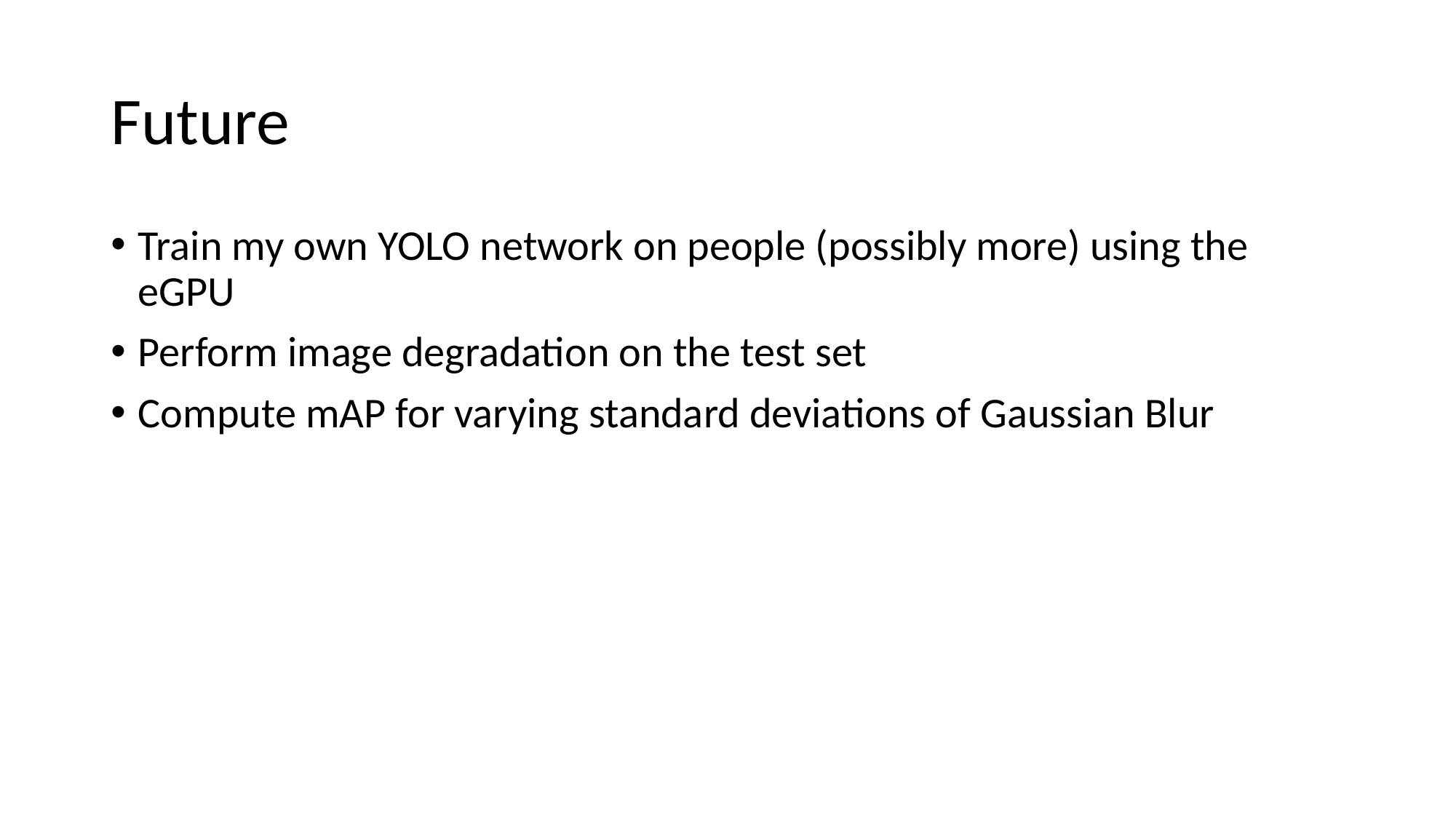

# Future
Train my own YOLO network on people (possibly more) using the eGPU
Perform image degradation on the test set
Compute mAP for varying standard deviations of Gaussian Blur